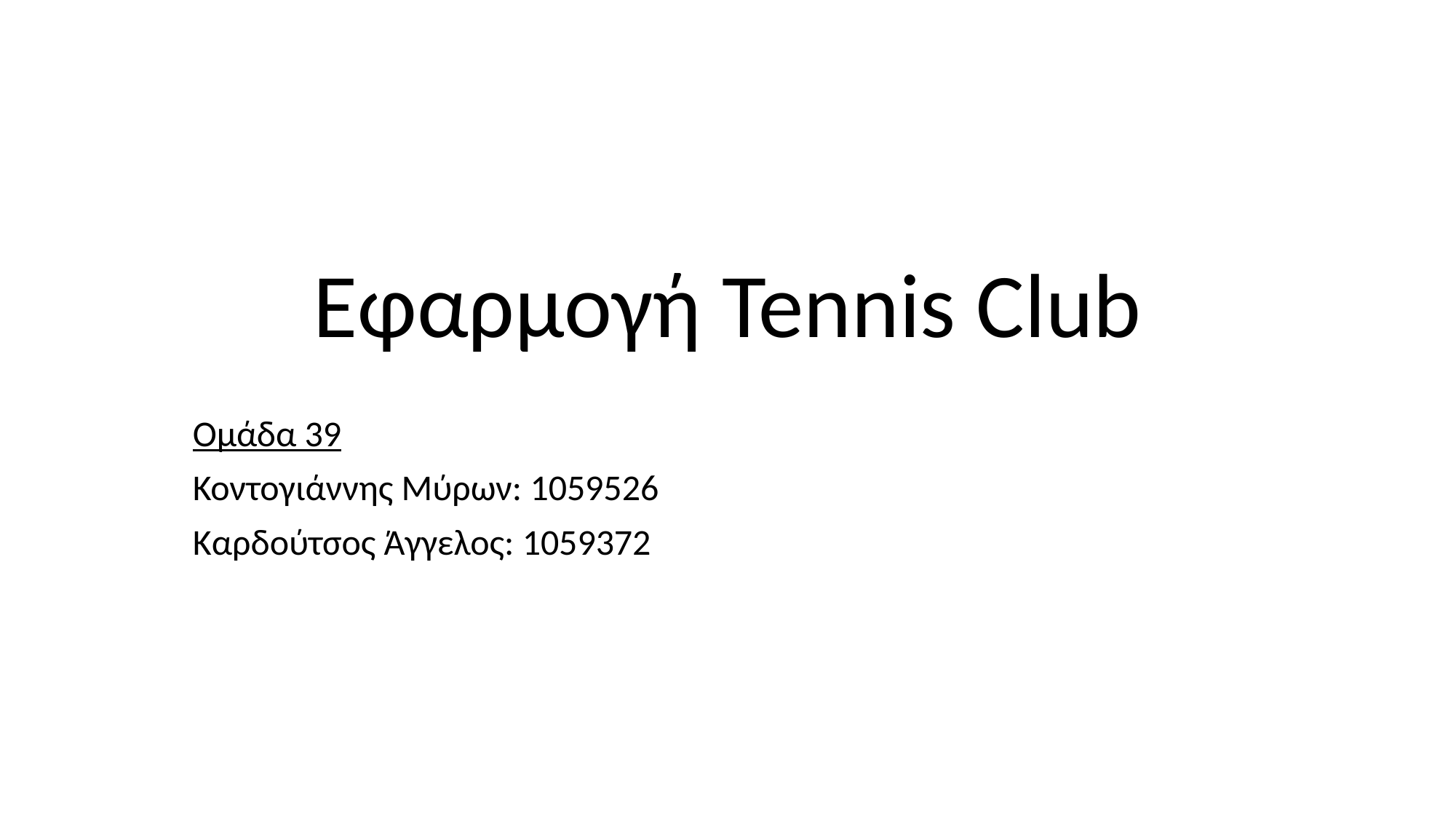

# Εφαρμογή Tennis Club
Ομάδα 39
Κοντογιάννης Μύρων: 1059526
Καρδούτσος Άγγελος: 1059372